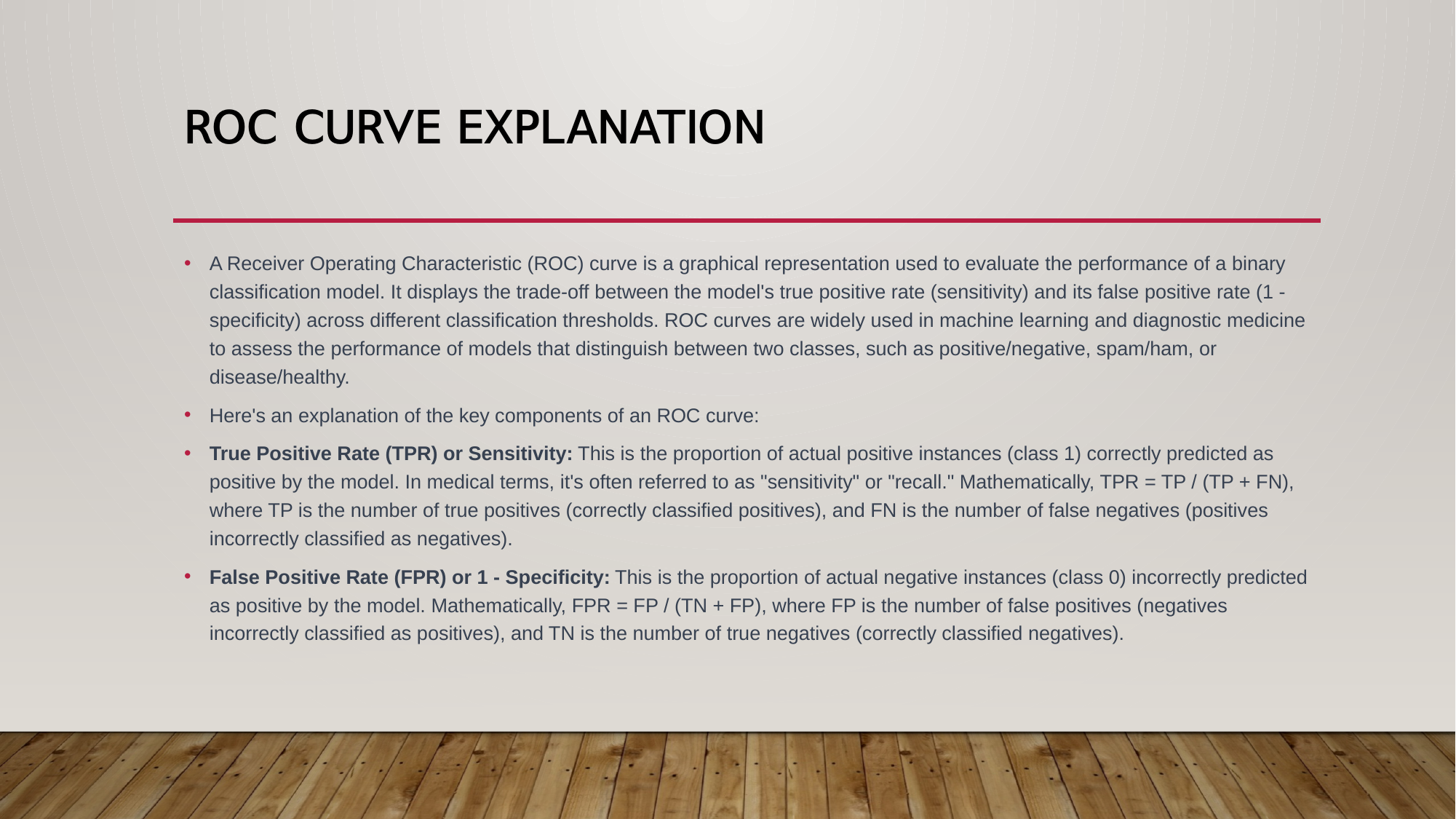

# ROC curve explanation
A Receiver Operating Characteristic (ROC) curve is a graphical representation used to evaluate the performance of a binary classification model. It displays the trade-off between the model's true positive rate (sensitivity) and its false positive rate (1 - specificity) across different classification thresholds. ROC curves are widely used in machine learning and diagnostic medicine to assess the performance of models that distinguish between two classes, such as positive/negative, spam/ham, or disease/healthy.
Here's an explanation of the key components of an ROC curve:
True Positive Rate (TPR) or Sensitivity: This is the proportion of actual positive instances (class 1) correctly predicted as positive by the model. In medical terms, it's often referred to as "sensitivity" or "recall." Mathematically, TPR = TP / (TP + FN), where TP is the number of true positives (correctly classified positives), and FN is the number of false negatives (positives incorrectly classified as negatives).
False Positive Rate (FPR) or 1 - Specificity: This is the proportion of actual negative instances (class 0) incorrectly predicted as positive by the model. Mathematically, FPR = FP / (TN + FP), where FP is the number of false positives (negatives incorrectly classified as positives), and TN is the number of true negatives (correctly classified negatives).